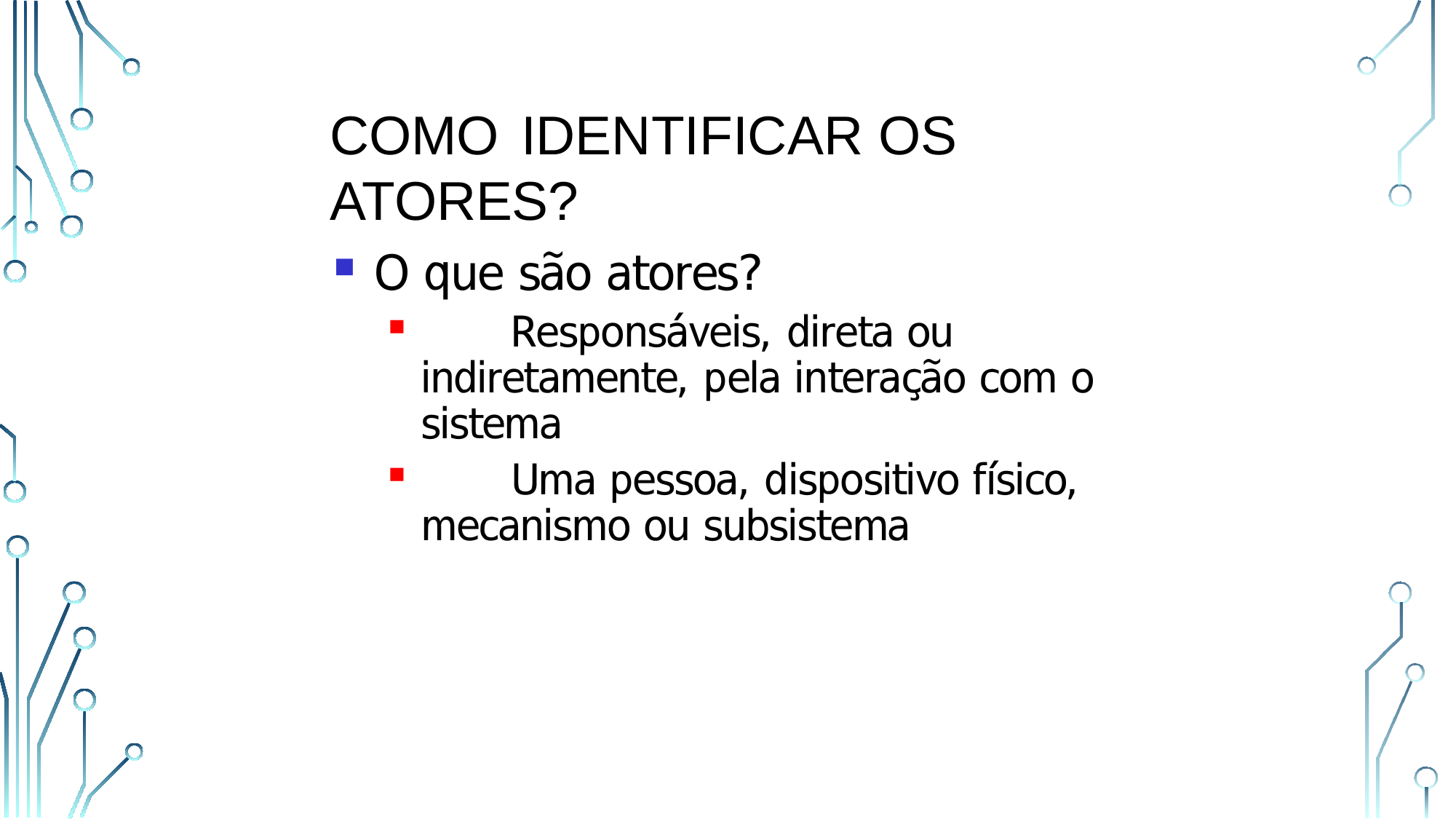

# Como	identificar os	atores?
O que são atores?
	Responsáveis, direta ou indiretamente, pela interação com o sistema
	Uma pessoa, dispositivo físico, mecanismo ou subsistema